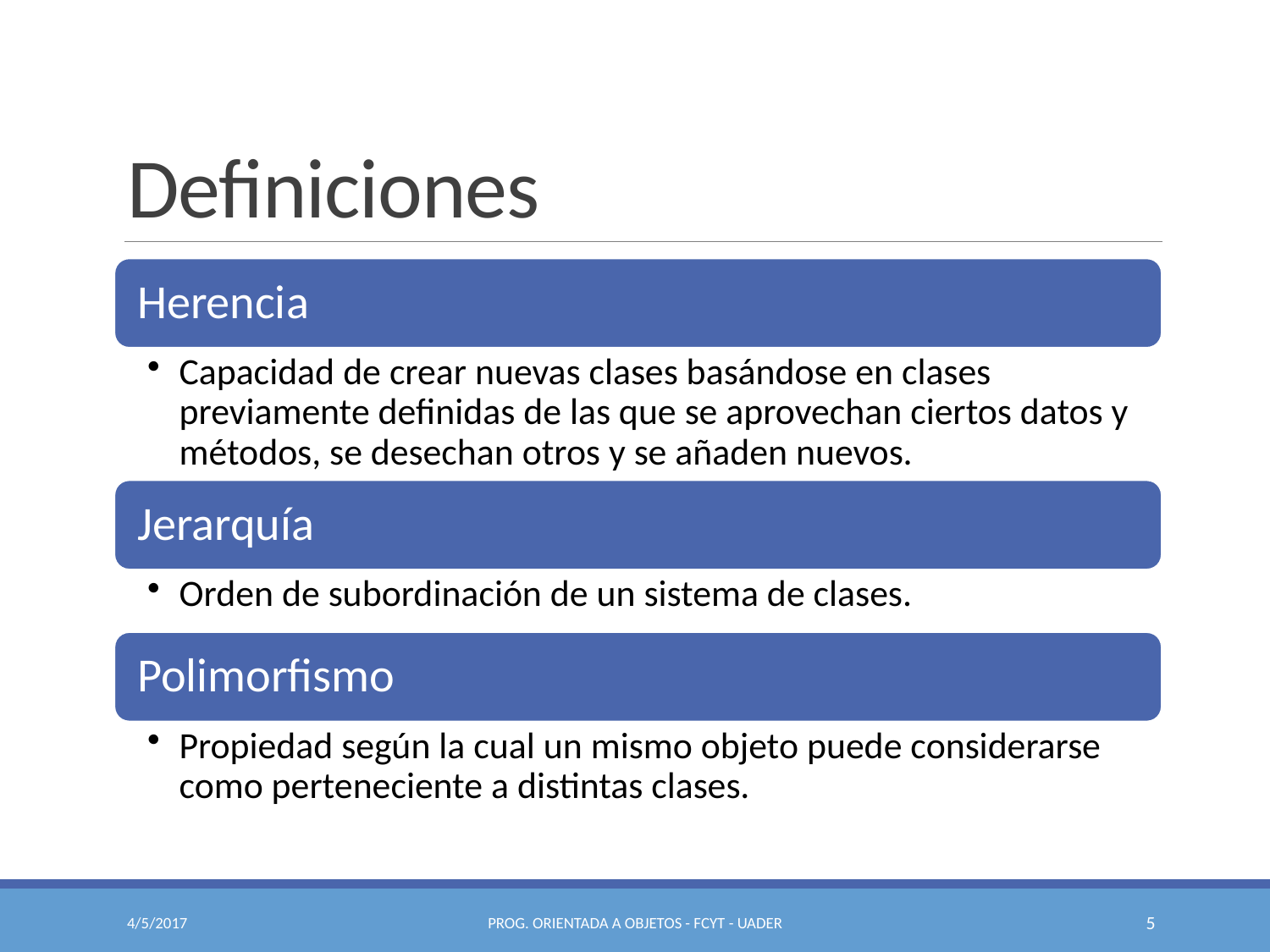

# Definiciones
Herencia
Capacidad de crear nuevas clases basándose en clases previamente definidas de las que se aprovechan ciertos datos y métodos, se desechan otros y se añaden nuevos.
Jerarquía
Orden de subordinación de un sistema de clases.
Polimorfismo
Propiedad según la cual un mismo objeto puede considerarse como perteneciente a distintas clases.
4/5/2017
Prog. Orientada a Objetos - FCyT - UADER
5